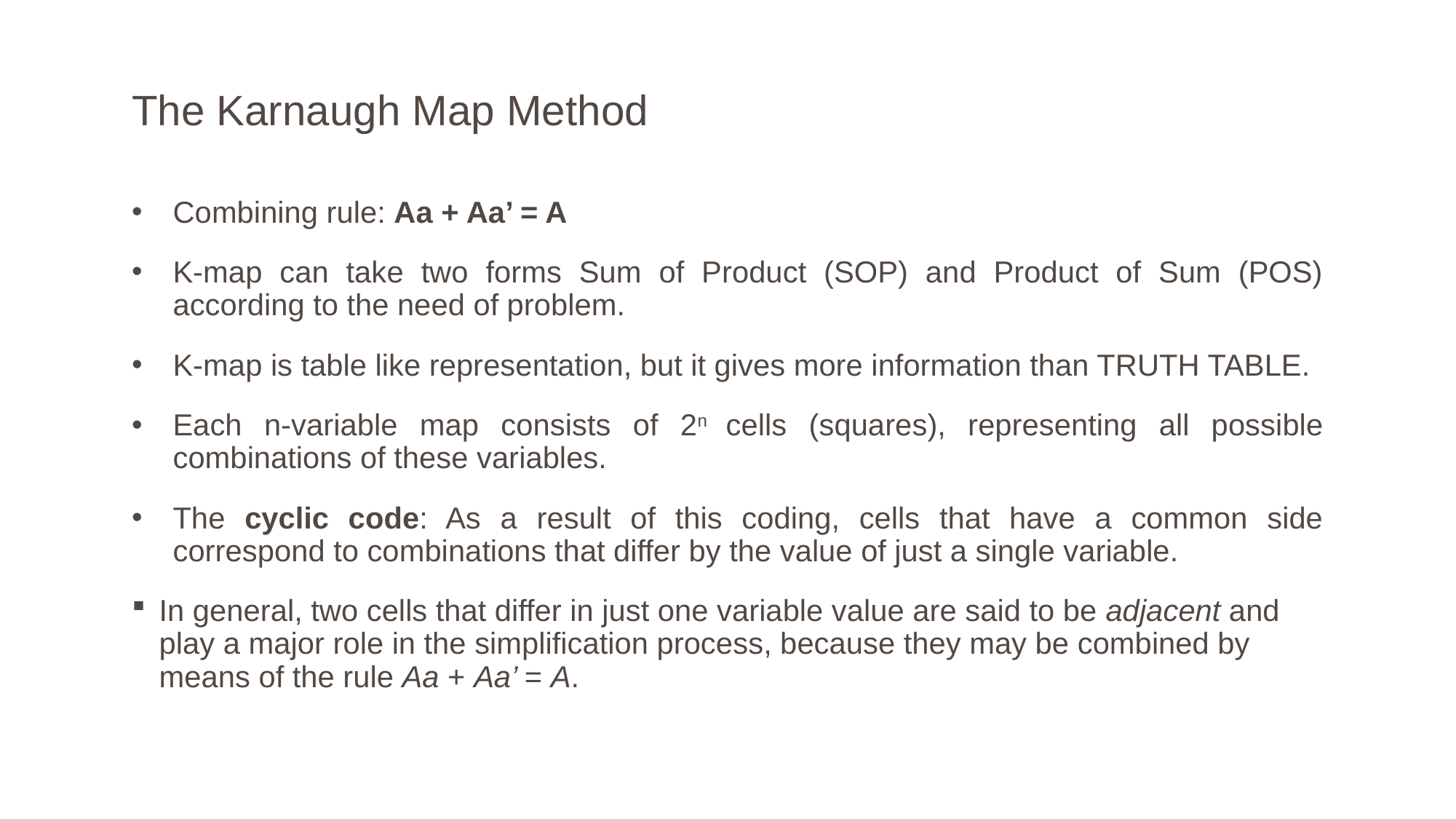

# The Karnaugh Map Method
Combining rule: Aa + Aa’ = A
K-map can take two forms Sum of Product (SOP) and Product of Sum (POS) according to the need of problem.
K-map is table like representation, but it gives more information than TRUTH TABLE.
Each n-variable map consists of 2n cells (squares), representing all possible combinations of these variables.
The cyclic code: As a result of this coding, cells that have a common side correspond to combinations that differ by the value of just a single variable.
In general, two cells that differ in just one variable value are said to be adjacent and play a major role in the simplification process, because they may be combined by means of the rule Aa + Aa’ = A.